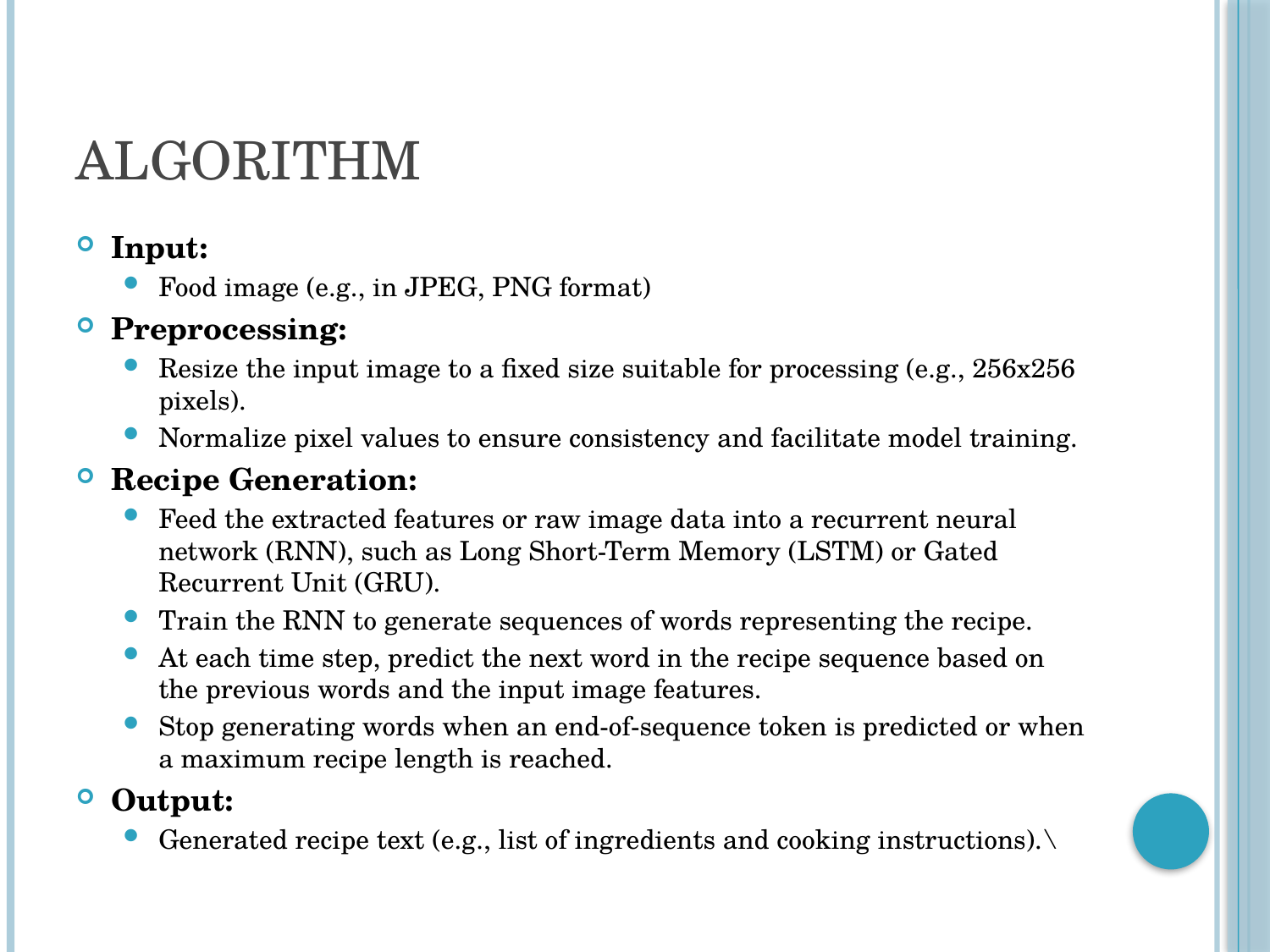

# ALGORITHM
Input:
Food image (e.g., in JPEG, PNG format)
Preprocessing:
Resize the input image to a fixed size suitable for processing (e.g., 256x256 pixels).
Normalize pixel values to ensure consistency and facilitate model training.
Recipe Generation:
Feed the extracted features or raw image data into a recurrent neural network (RNN), such as Long Short-Term Memory (LSTM) or Gated Recurrent Unit (GRU).
Train the RNN to generate sequences of words representing the recipe.
At each time step, predict the next word in the recipe sequence based on the previous words and the input image features.
Stop generating words when an end-of-sequence token is predicted or when a maximum recipe length is reached.
Output:
Generated recipe text (e.g., list of ingredients and cooking instructions).\